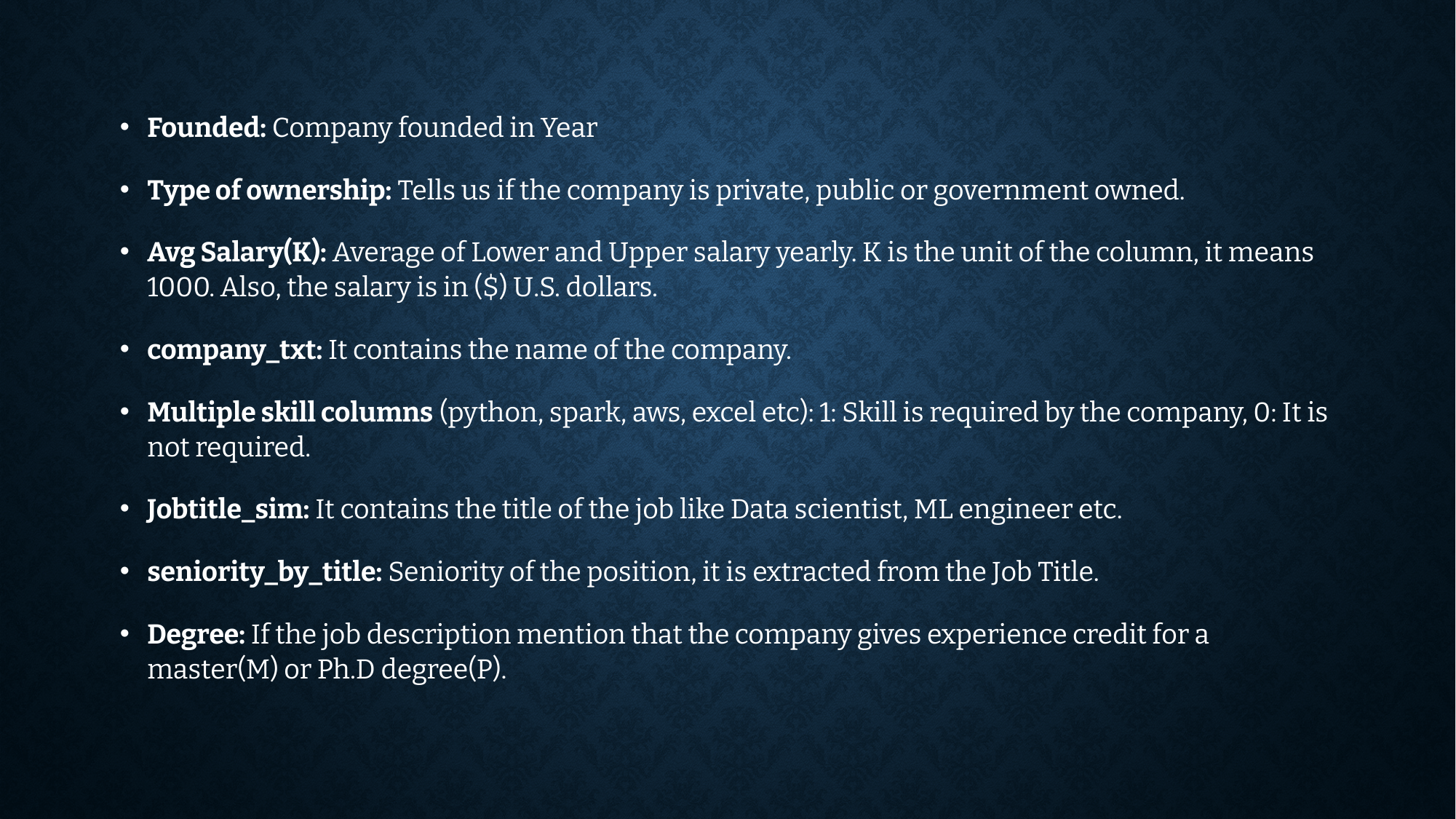

Founded: Company founded in Year
Type of ownership: Tells us if the company is private, public or government owned.
Avg Salary(K): Average of Lower and Upper salary yearly. K is the unit of the column, it means 1000. Also, the salary is in ($) U.S. dollars.
company_txt: It contains the name of the company.
Multiple skill columns (python, spark, aws, excel etc): 1: Skill is required by the company, 0: It is not required.
Jobtitle_sim: It contains the title of the job like Data scientist, ML engineer etc.
seniority_by_title: Seniority of the position, it is extracted from the Job Title.
Degree: If the job description mention that the company gives experience credit for a master(M) or Ph.D degree(P).